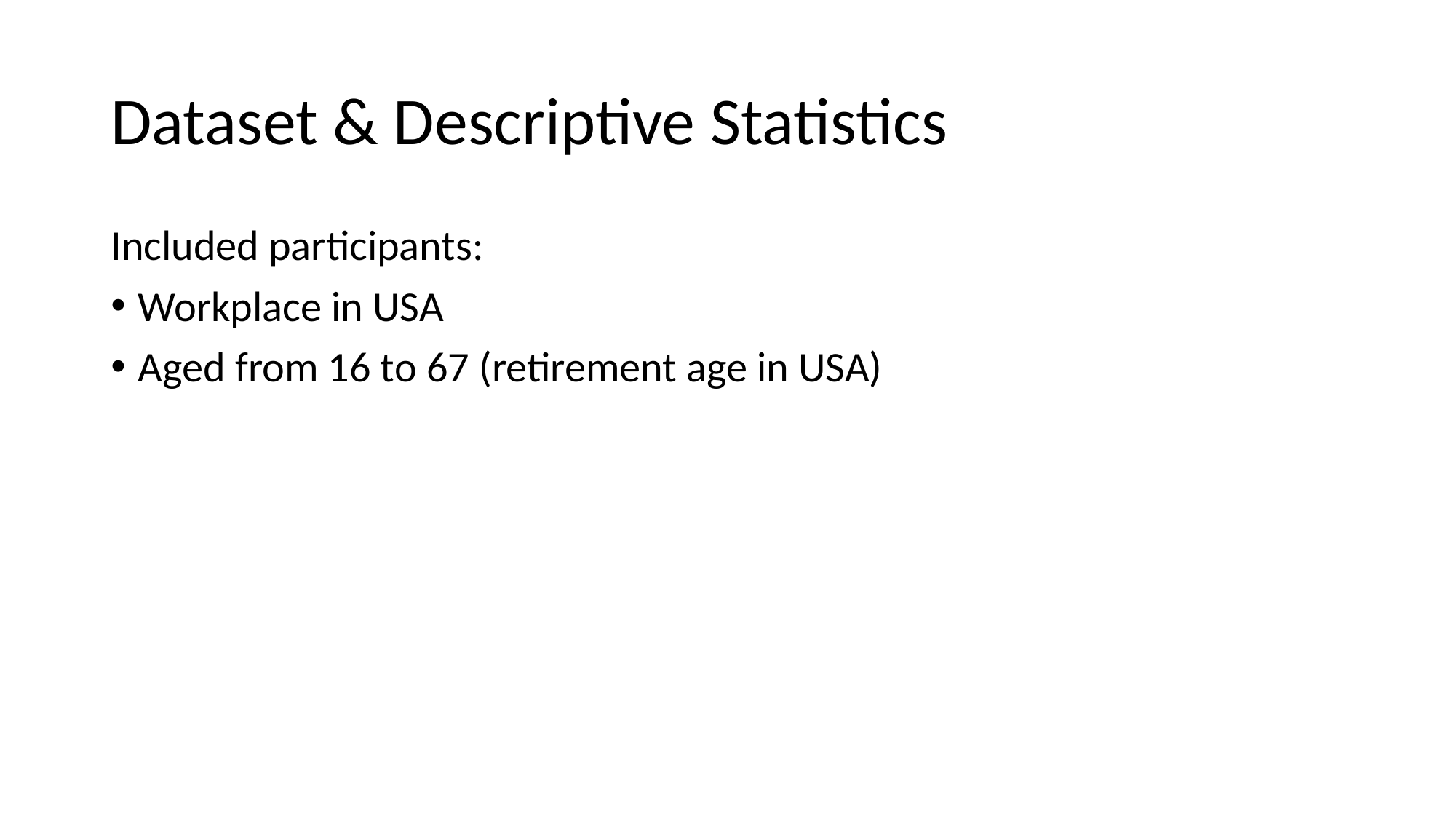

# Dataset & Descriptive Statistics
Included participants:
Workplace in USA
Aged from 16 to 67 (retirement age in USA)